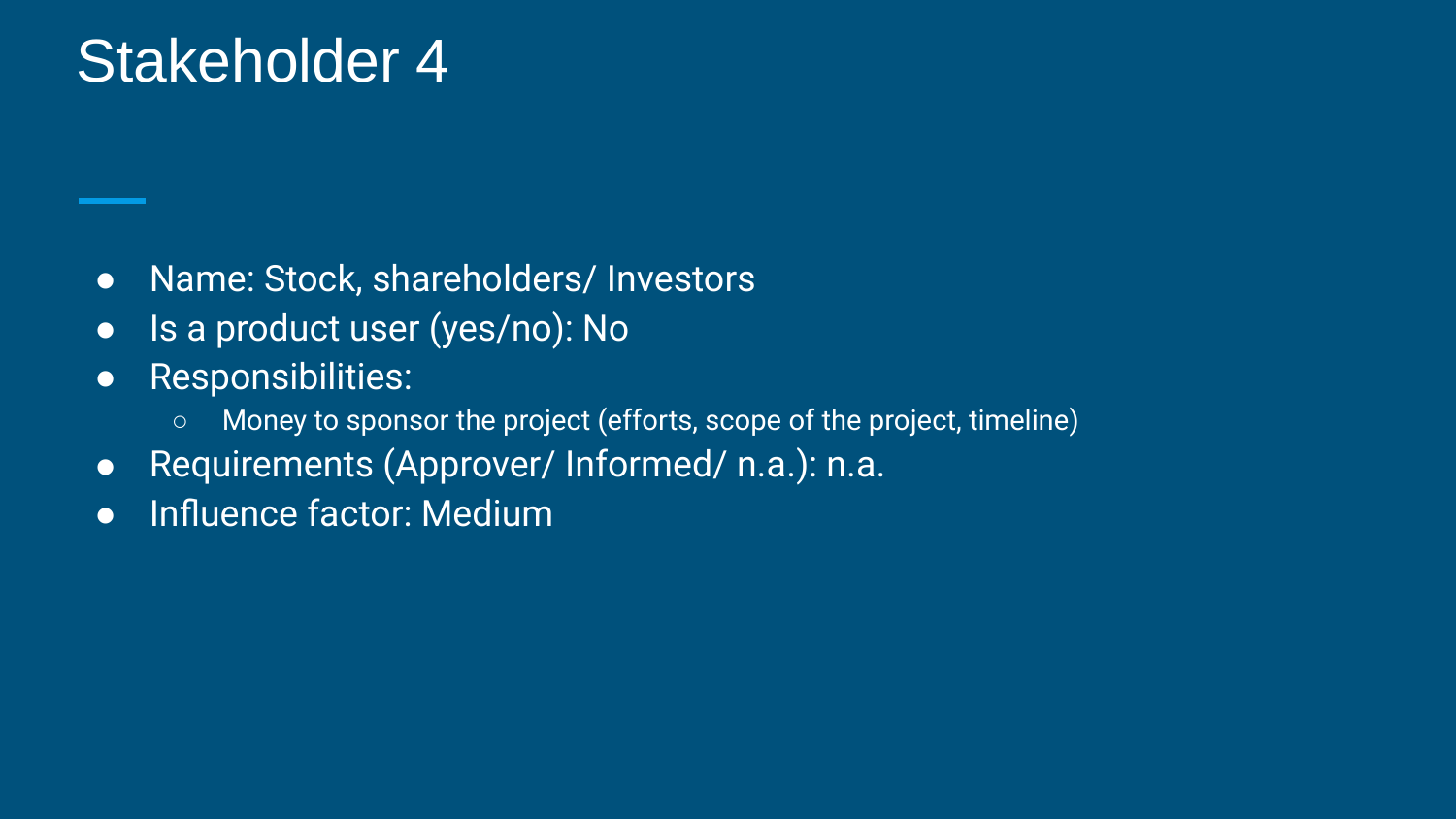

# Stakeholder 4
Name: Stock, shareholders/ Investors
Is a product user (yes/no): No
Responsibilities:
Money to sponsor the project (efforts, scope of the project, timeline)
Requirements (Approver/ Informed/ n.a.): n.a.
Influence factor: Medium